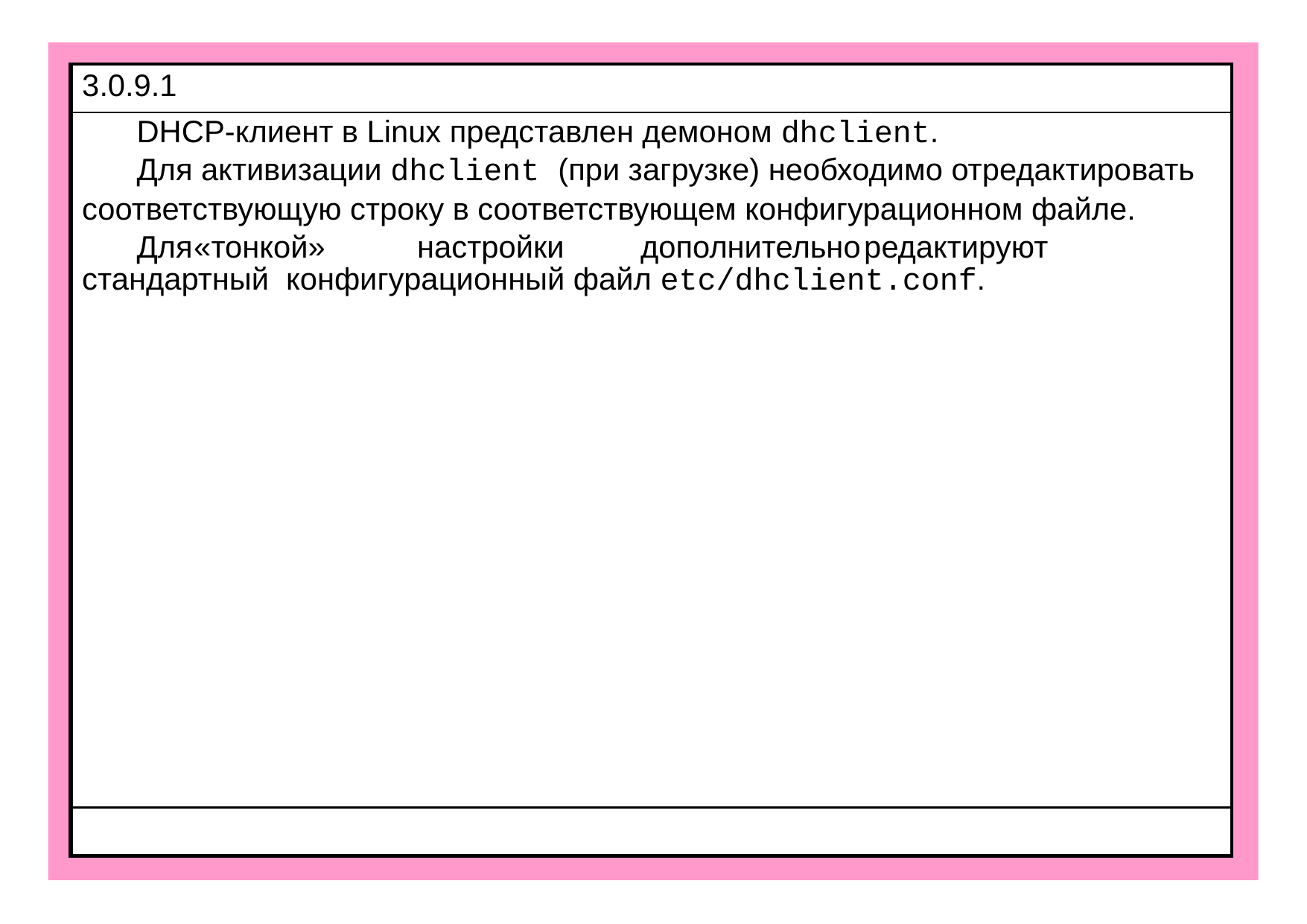

| 3.0.9.1 |
| --- |
| DHCP-клиент в Linux представлен демоном dhclient. Для активизации dhclient (при загрузке) необходимо отредактировать соответствующую строку в соответствующем конфигурационном файле. Для «тонкой» настройки дополнительно редактируют стандартный конфигурационный файл etc/dhclient.conf. |
|  |